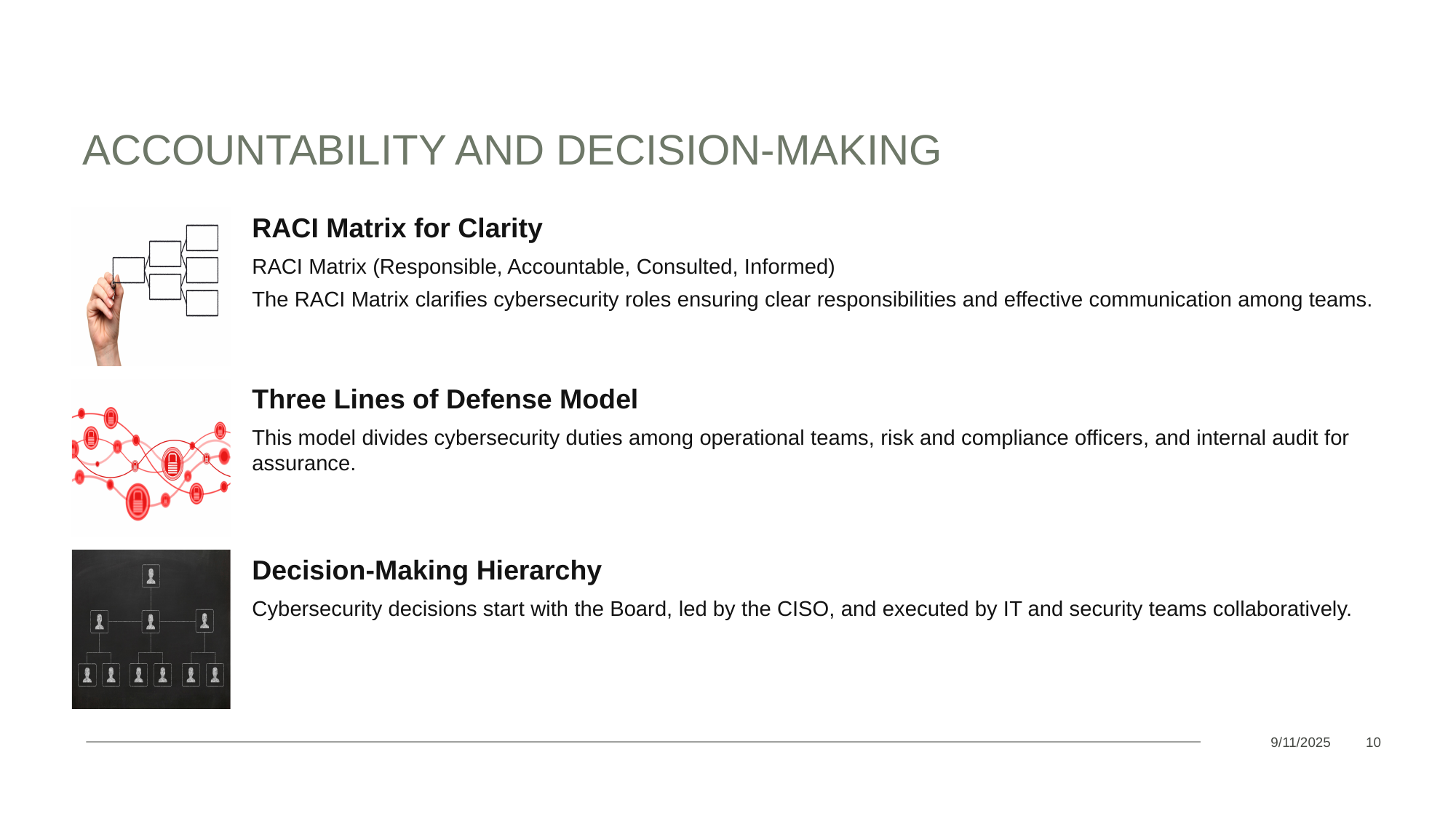

# Accountability and Decision-Making
RACI Matrix for Clarity
RACI Matrix (Responsible, Accountable, Consulted, Informed)
The RACI Matrix clarifies cybersecurity roles ensuring clear responsibilities and effective communication among teams.
Three Lines of Defense Model
This model divides cybersecurity duties among operational teams, risk and compliance officers, and internal audit for assurance.
Decision-Making Hierarchy
Cybersecurity decisions start with the Board, led by the CISO, and executed by IT and security teams collaboratively.
9/11/2025
10